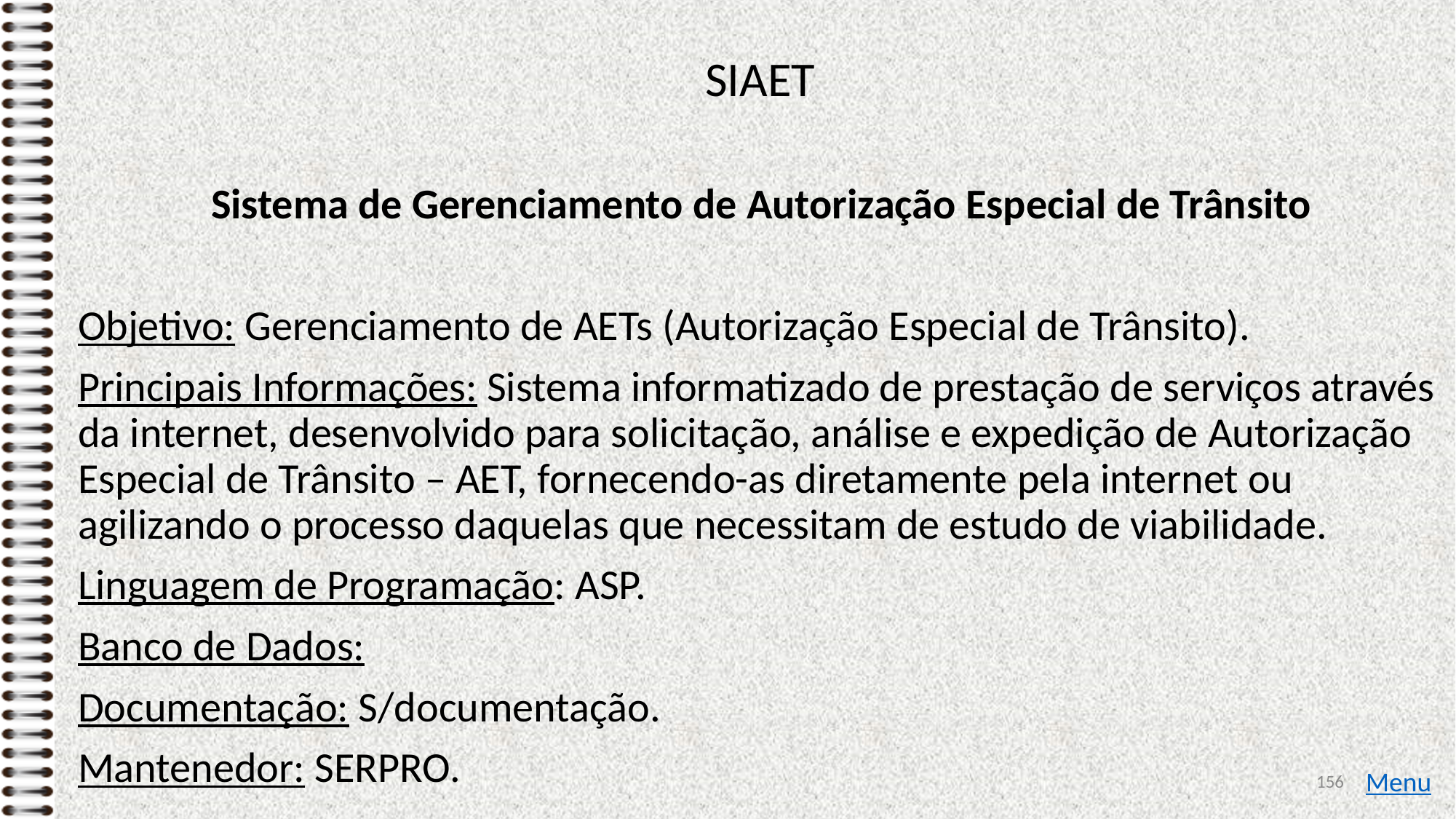

# SIAET

Sistema de Gerenciamento de Autorização Especial de Trânsito

Objetivo: Gerenciamento de AETs (Autorização Especial de Trânsito).
Principais Informações: Sistema informatizado de prestação de serviços através da internet, desenvolvido para solicitação, análise e expedição de Autorização Especial de Trânsito – AET, fornecendo-as diretamente pela internet ou agilizando o processo daquelas que necessitam de estudo de viabilidade.
Linguagem de Programação: ASP.
Banco de Dados:
Documentação: S/documentação.
Mantenedor: SERPRO.
156
Menu